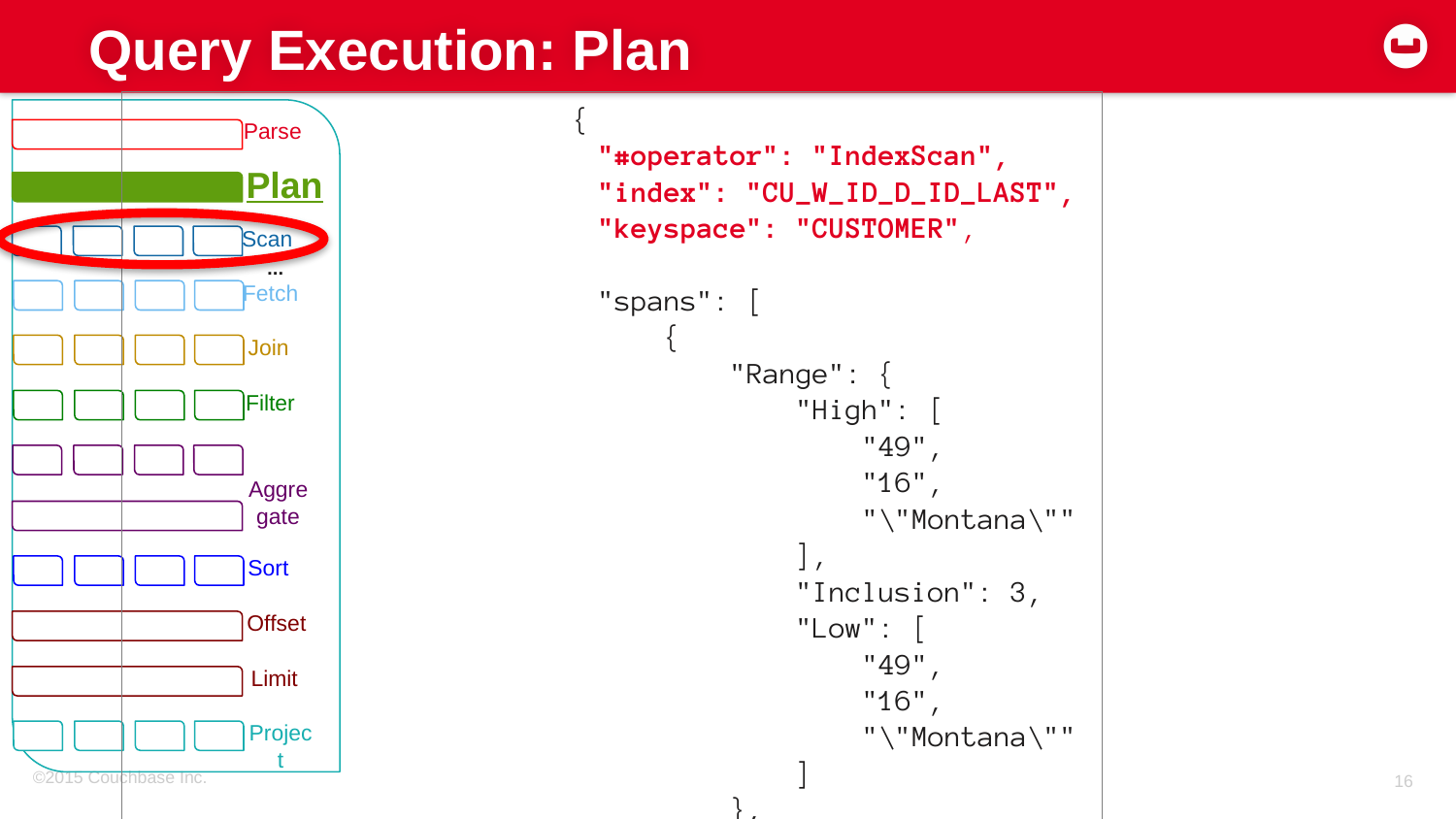

# Query Execution: Plan
			{
                            "#operator": "IndexScan",
                            "index": "CU_W_ID_D_ID_LAST",
                            "keyspace": "CUSTOMER",
        …
                            "spans": [
                                {
                                    "Range": {
                                        "High": [
                                            "49",
                                            "16",
                                            "\"Montana\""
                                        ],
                                        "Inclusion": 3,
                                        "Low": [
                                            "49",
                                            "16",
                                            "\"Montana\""
                                        ]
                                    },

Plan

Project

Aggregate

Offset

Limit

Parse

Fetch

Filter

Join

Sort

Scan